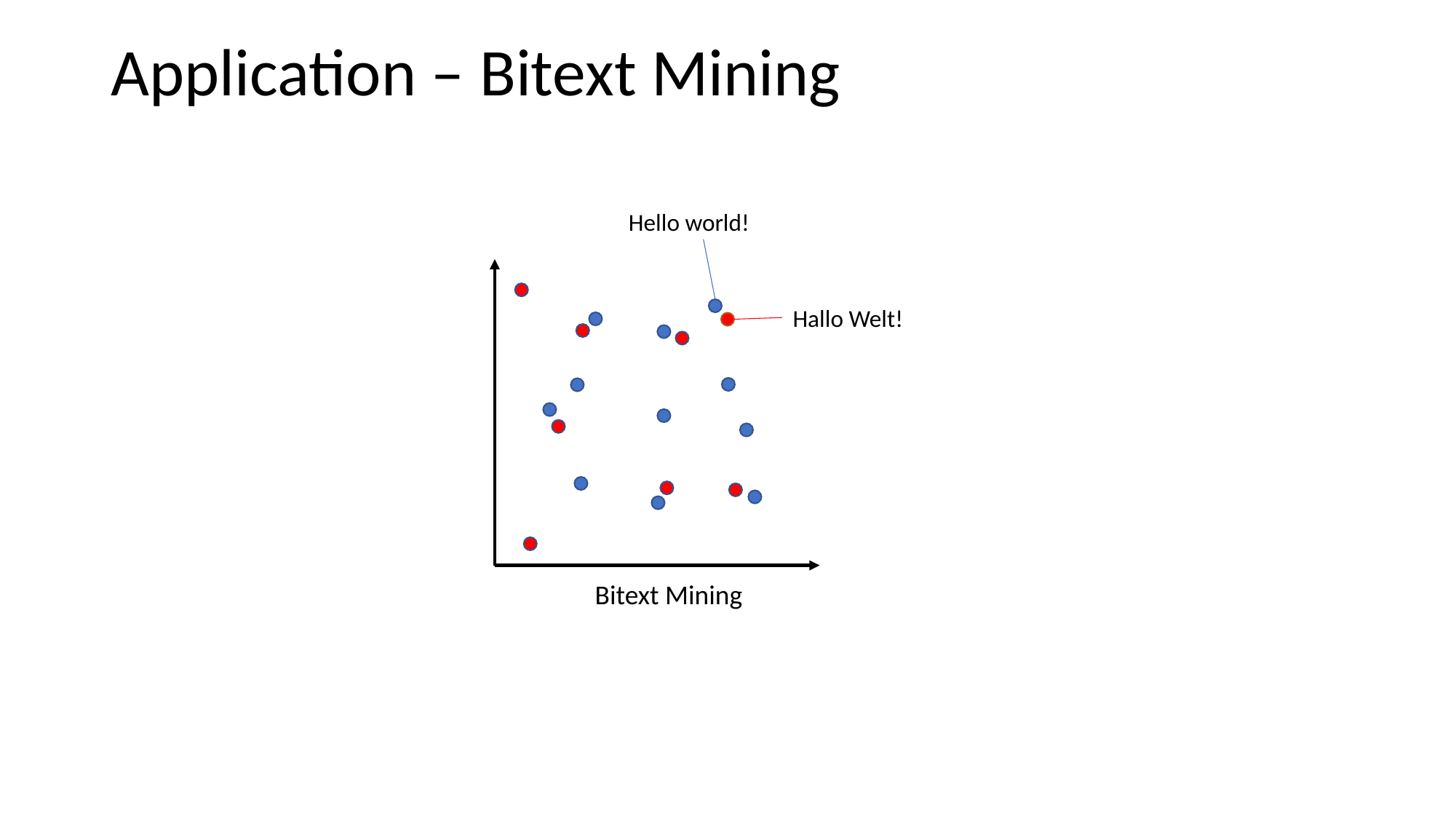

# Application – Bitext Mining
Hello world!

Hallo Welt!

Bitext Mining